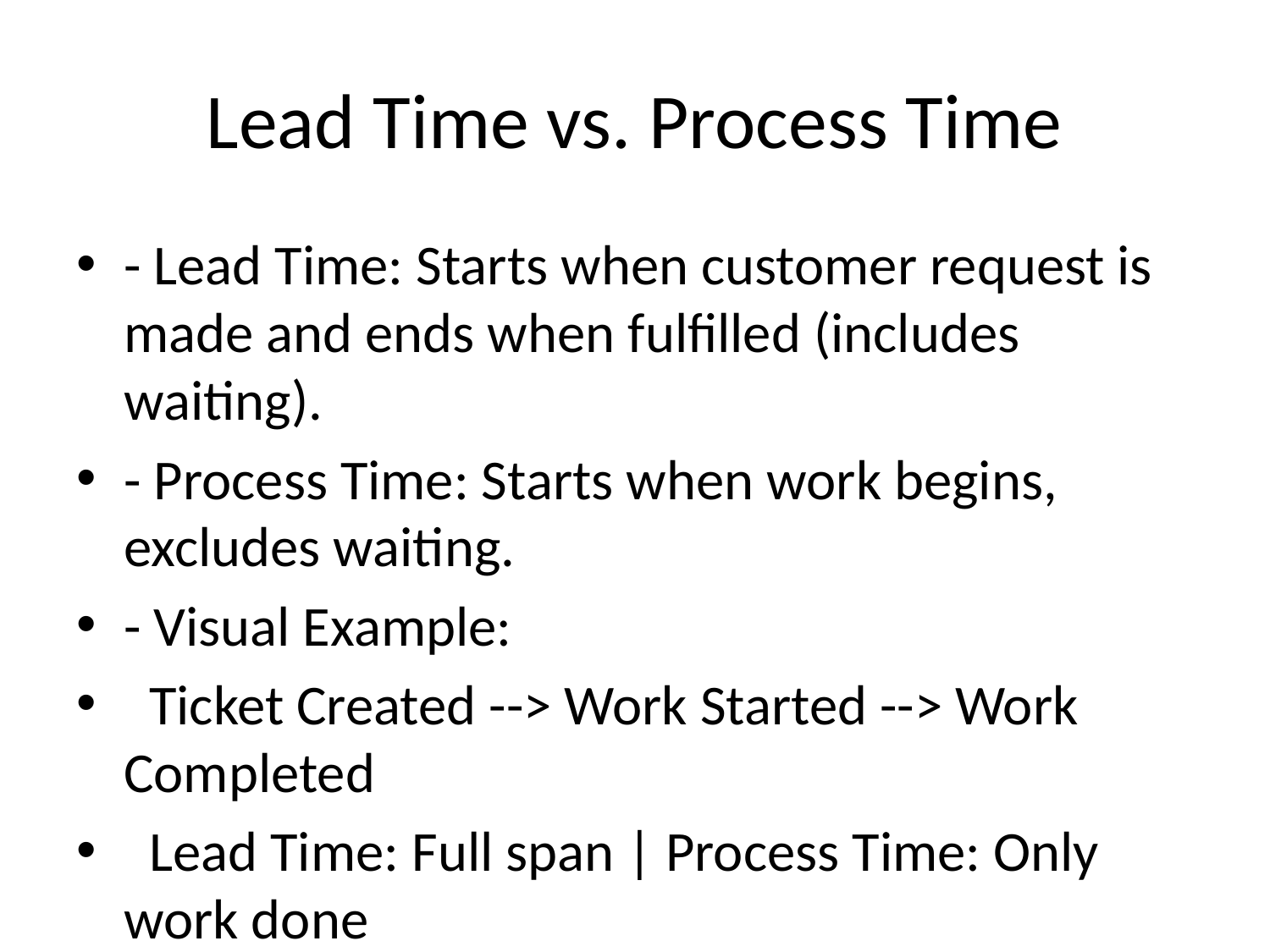

# Lead Time vs. Process Time
- Lead Time: Starts when customer request is made and ends when fulfilled (includes waiting).
- Process Time: Starts when work begins, excludes waiting.
- Visual Example:
  Ticket Created --> Work Started --> Work Completed
  Lead Time: Full span | Process Time: Only work done
- Focus improvement on reducing lead time for better flow.